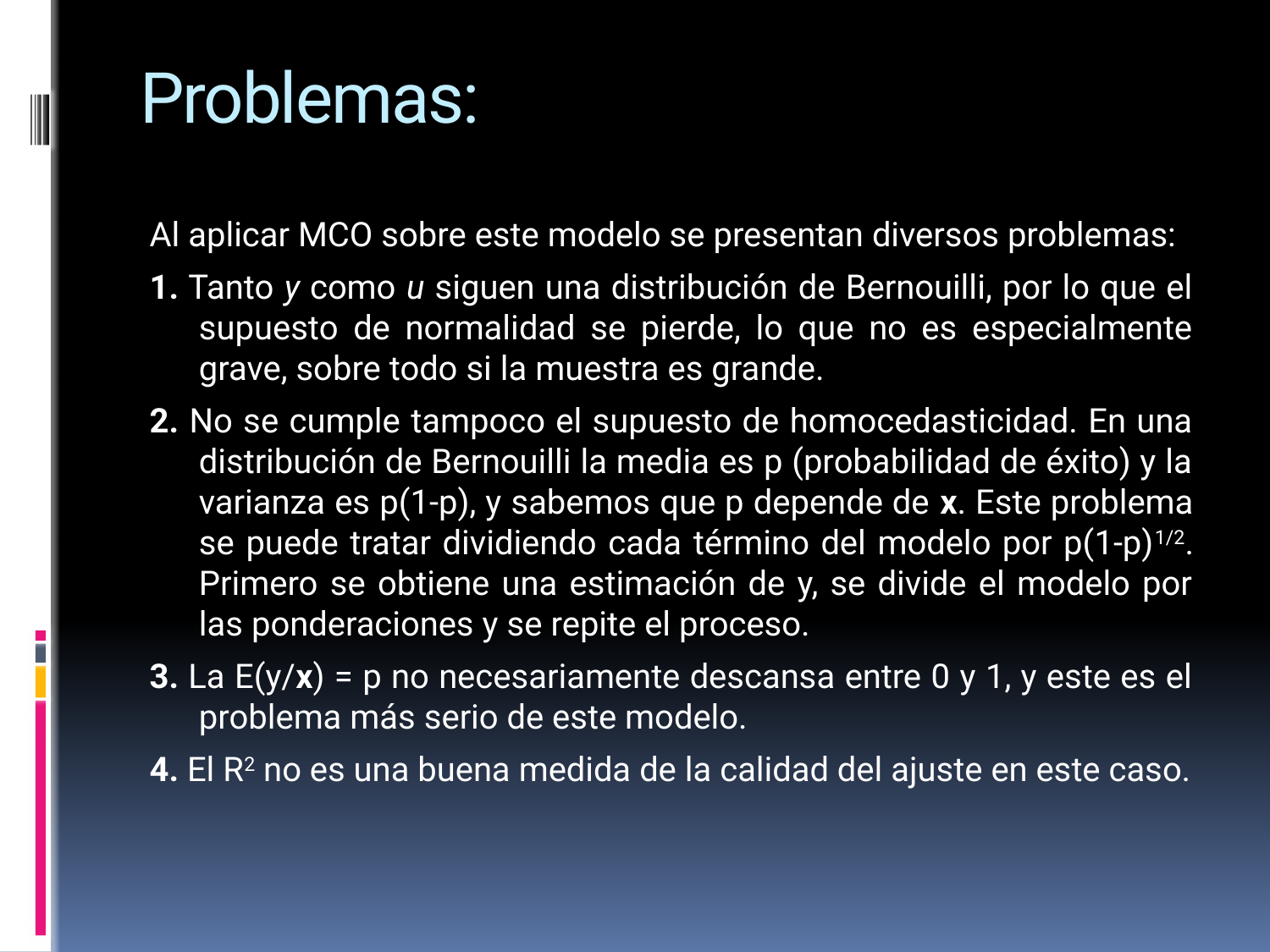

# Problemas:
Al aplicar MCO sobre este modelo se presentan diversos problemas:
1. Tanto y como u siguen una distribución de Bernouilli, por lo que el supuesto de normalidad se pierde, lo que no es especialmente grave, sobre todo si la muestra es grande.
2. No se cumple tampoco el supuesto de homocedasticidad. En una distribución de Bernouilli la media es p (probabilidad de éxito) y la varianza es p(1-p), y sabemos que p depende de x. Este problema se puede tratar dividiendo cada término del modelo por p(1-p)1/2. Primero se obtiene una estimación de y, se divide el modelo por las ponderaciones y se repite el proceso.
3. La E(y/x) = p no necesariamente descansa entre 0 y 1, y este es el problema más serio de este modelo.
4. El R2 no es una buena medida de la calidad del ajuste en este caso.